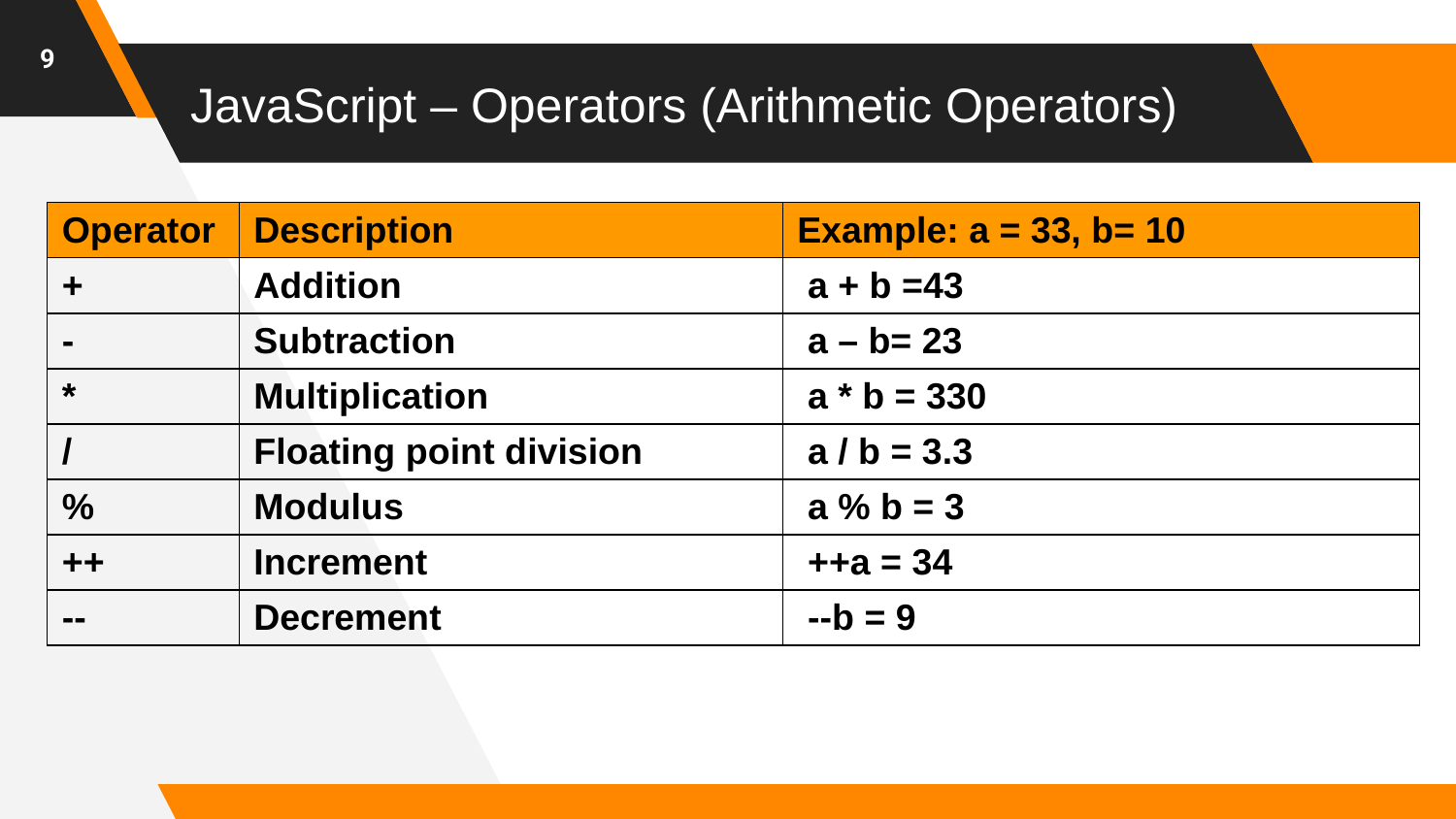

9
# JavaScript – Operators (Arithmetic Operators)
| Operator | Description | Example: a = 33, b= 10 |
| --- | --- | --- |
| + | Addition | a + b =43 |
| - | Subtraction | a – b= 23 |
| \* | Multiplication | a \* b = 330 |
| / | Floating point division | a / b = 3.3 |
| % | Modulus | a % b = 3 |
| ++ | Increment | ++a = 34 |
| -- | Decrement | --b = 9 |